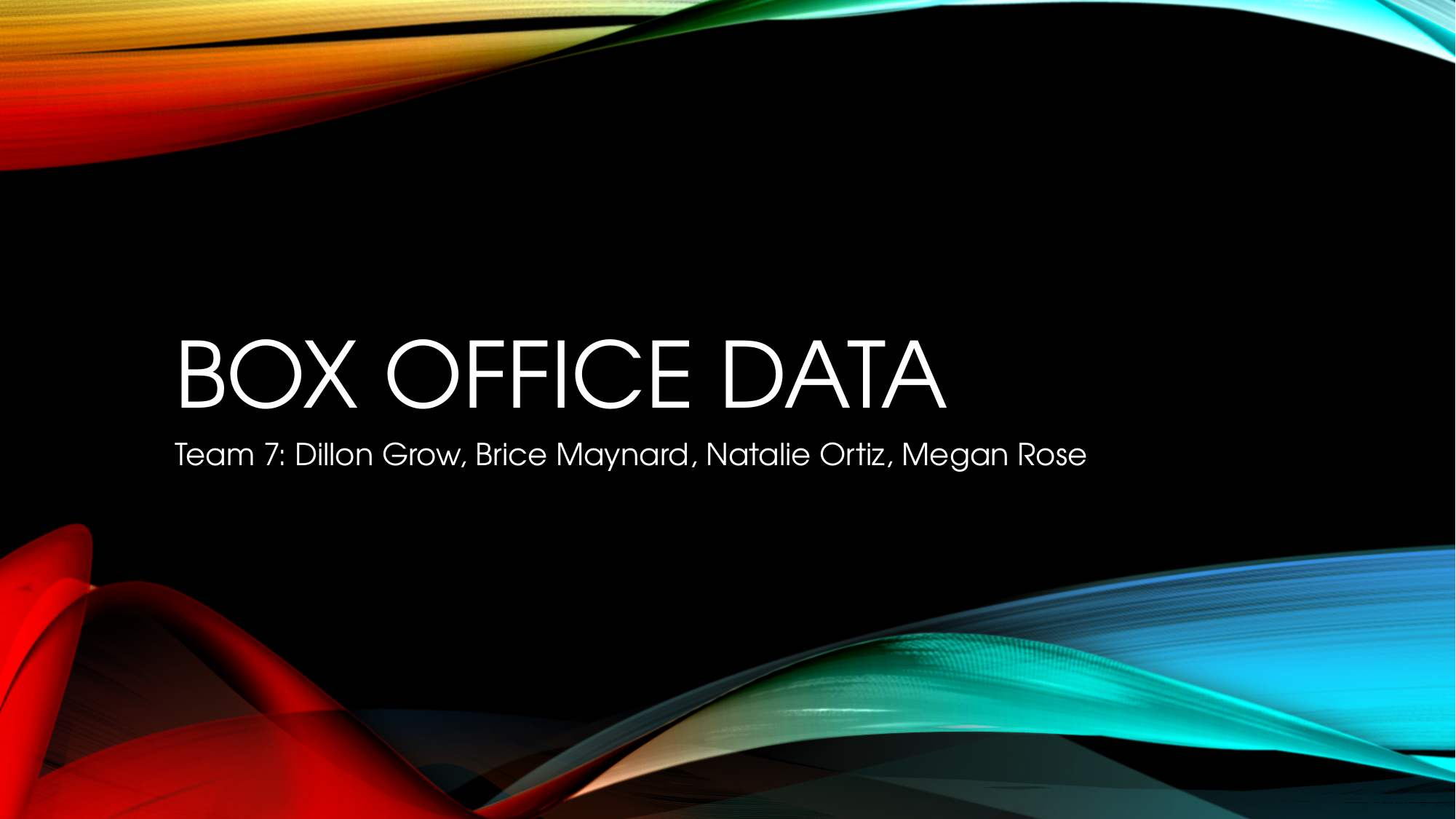

# Box office data
Team 7: Dillon Grow, Brice Maynard, Natalie Ortiz, Megan Rose